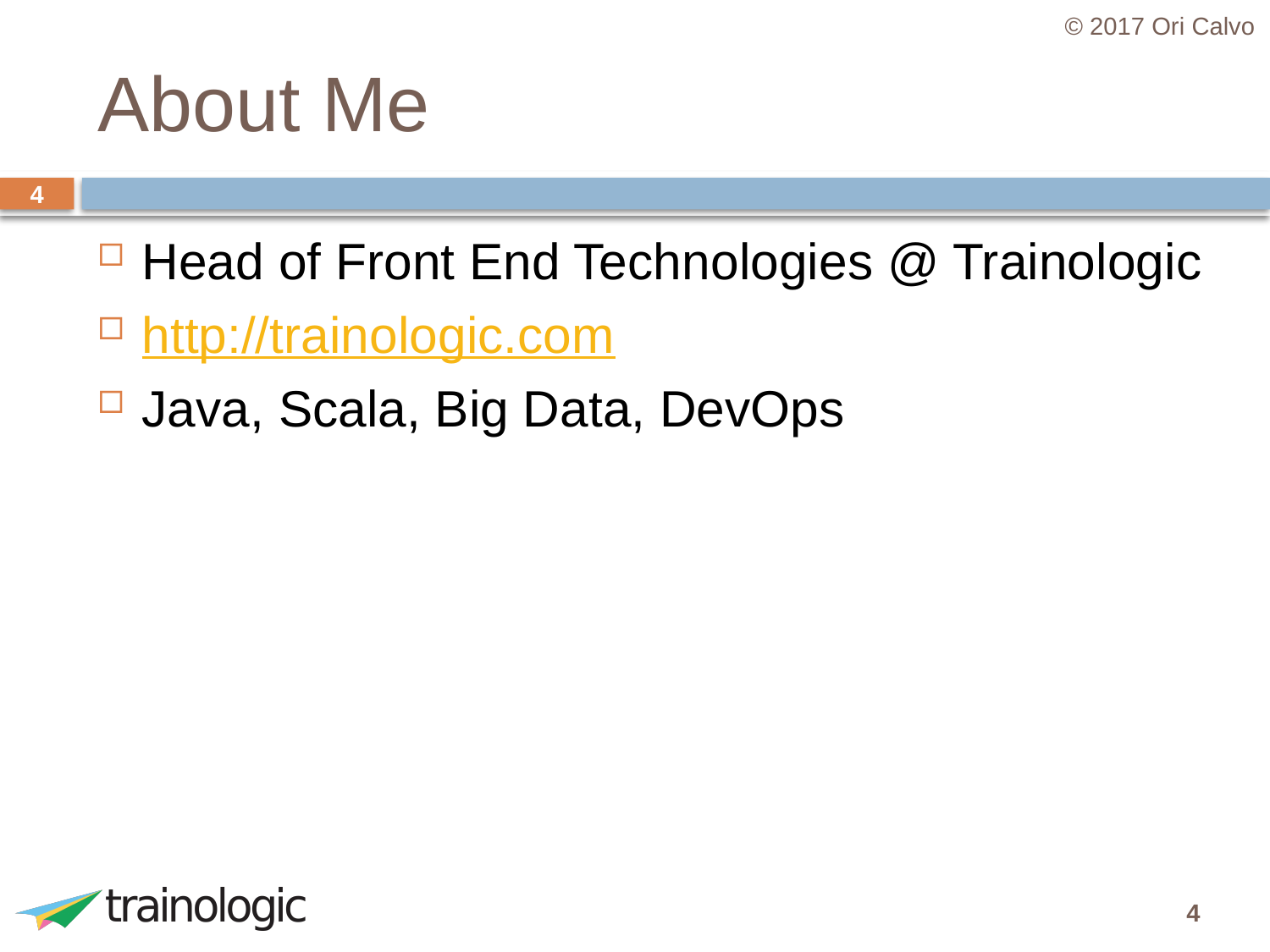

© 2017 Ori Calvo
# About Me
4
Head of Front End Technologies @ Trainologic
http://trainologic.com
Java, Scala, Big Data, DevOps